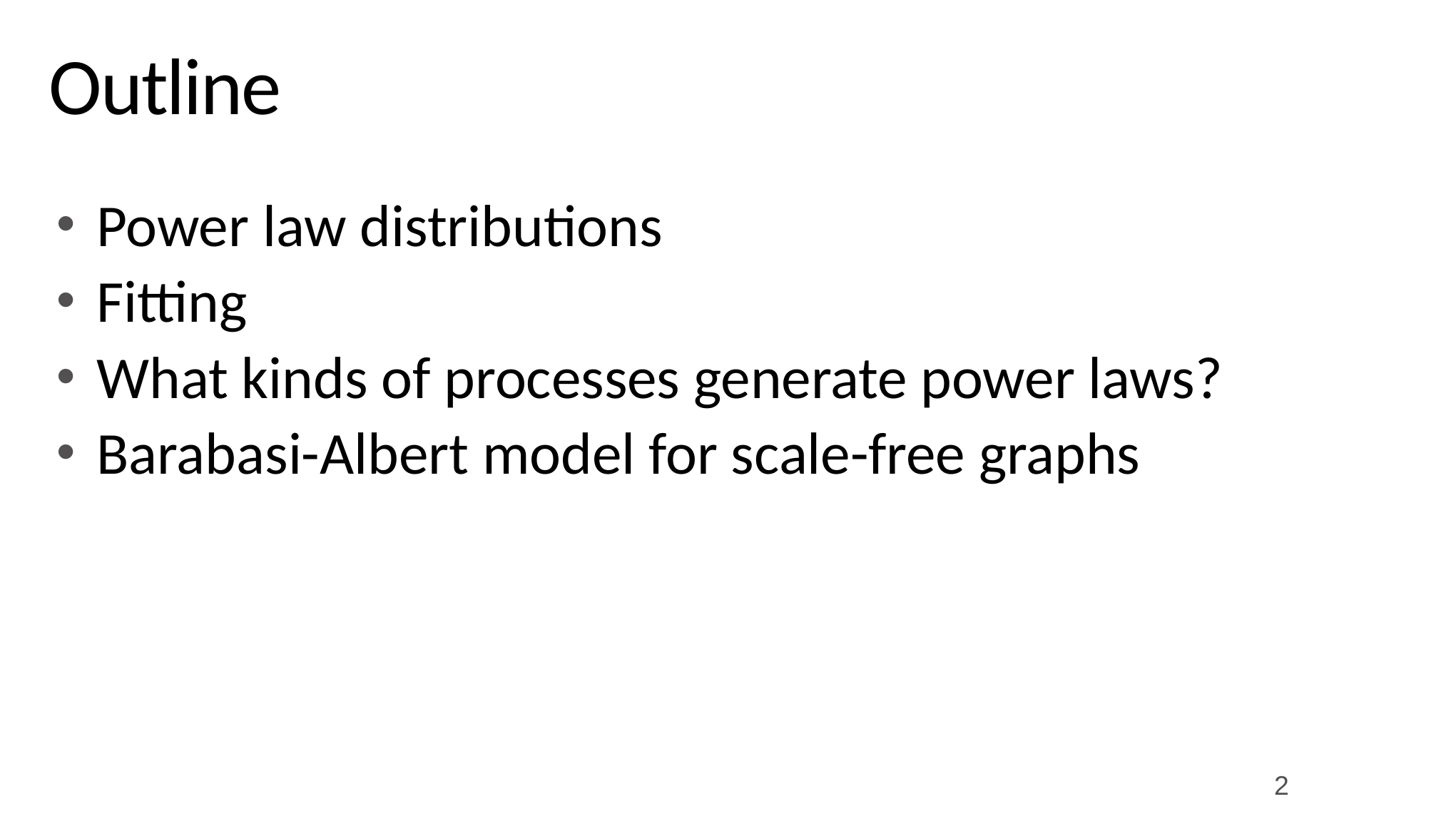

# Outline

Power law distributions
Fitting
What kinds of processes generate power laws?
Barabasi-Albert model for scale-free graphs
2